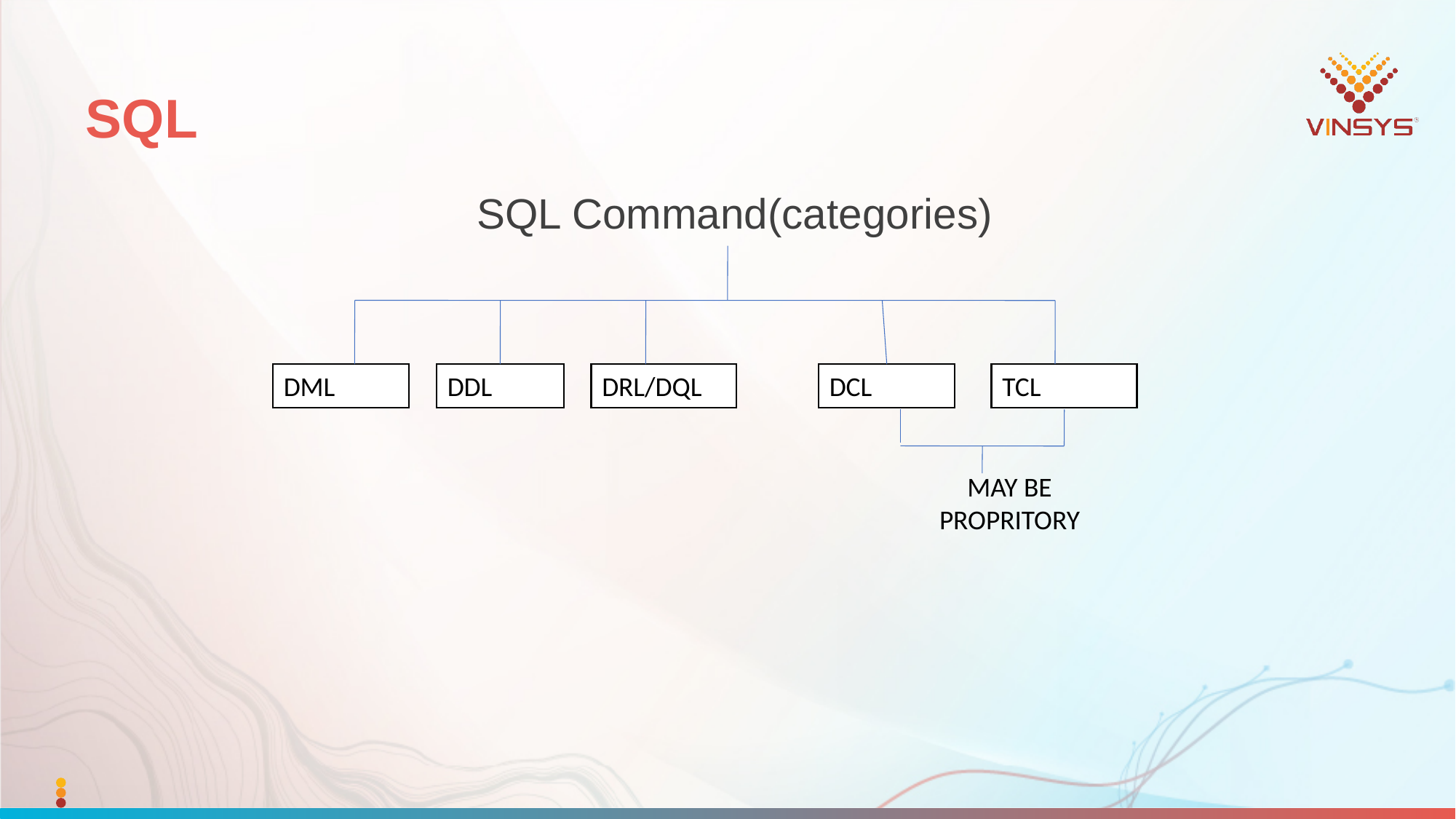

# SQL
SQL Command(categories)
DML
DDL
DRL/DQL
DCL
TCL

MAY BE PROPRITORY